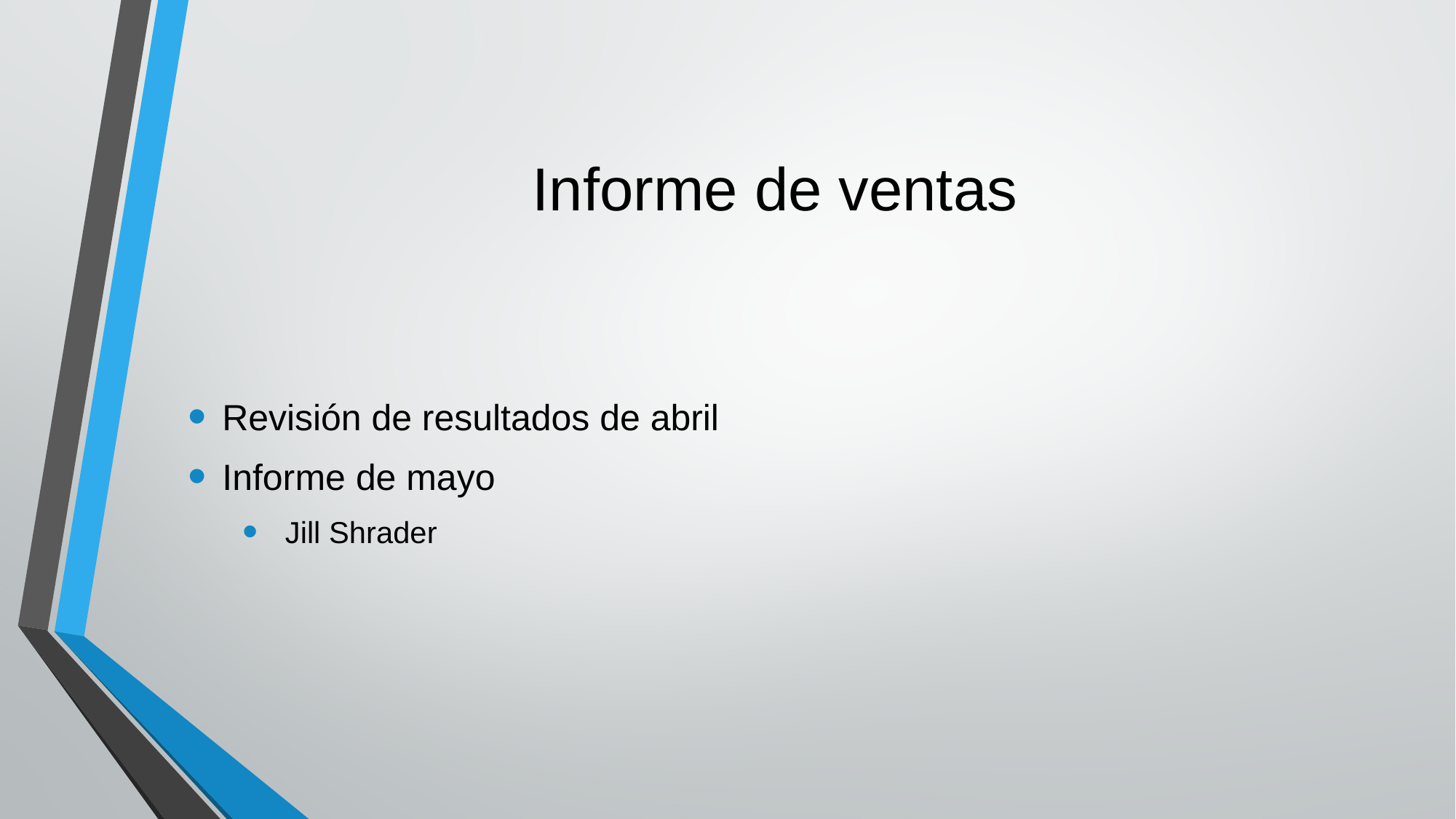

# Informe de ventas
Revisión de resultados de abril
Informe de mayo
 Jill Shrader